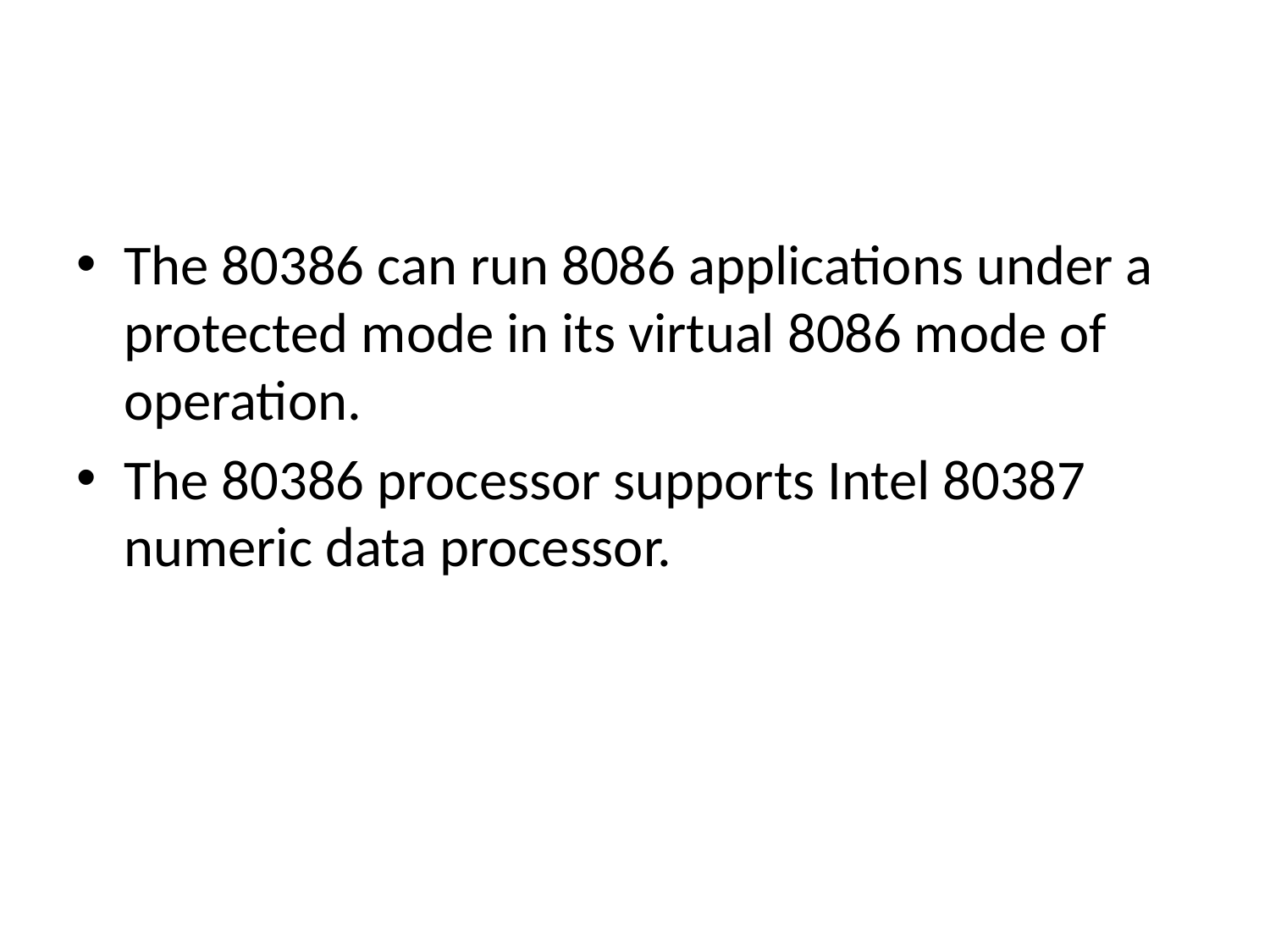

#
The 80386 can run 8086 applications under a protected mode in its virtual 8086 mode of operation.
The 80386 processor supports Intel 80387 numeric data processor.